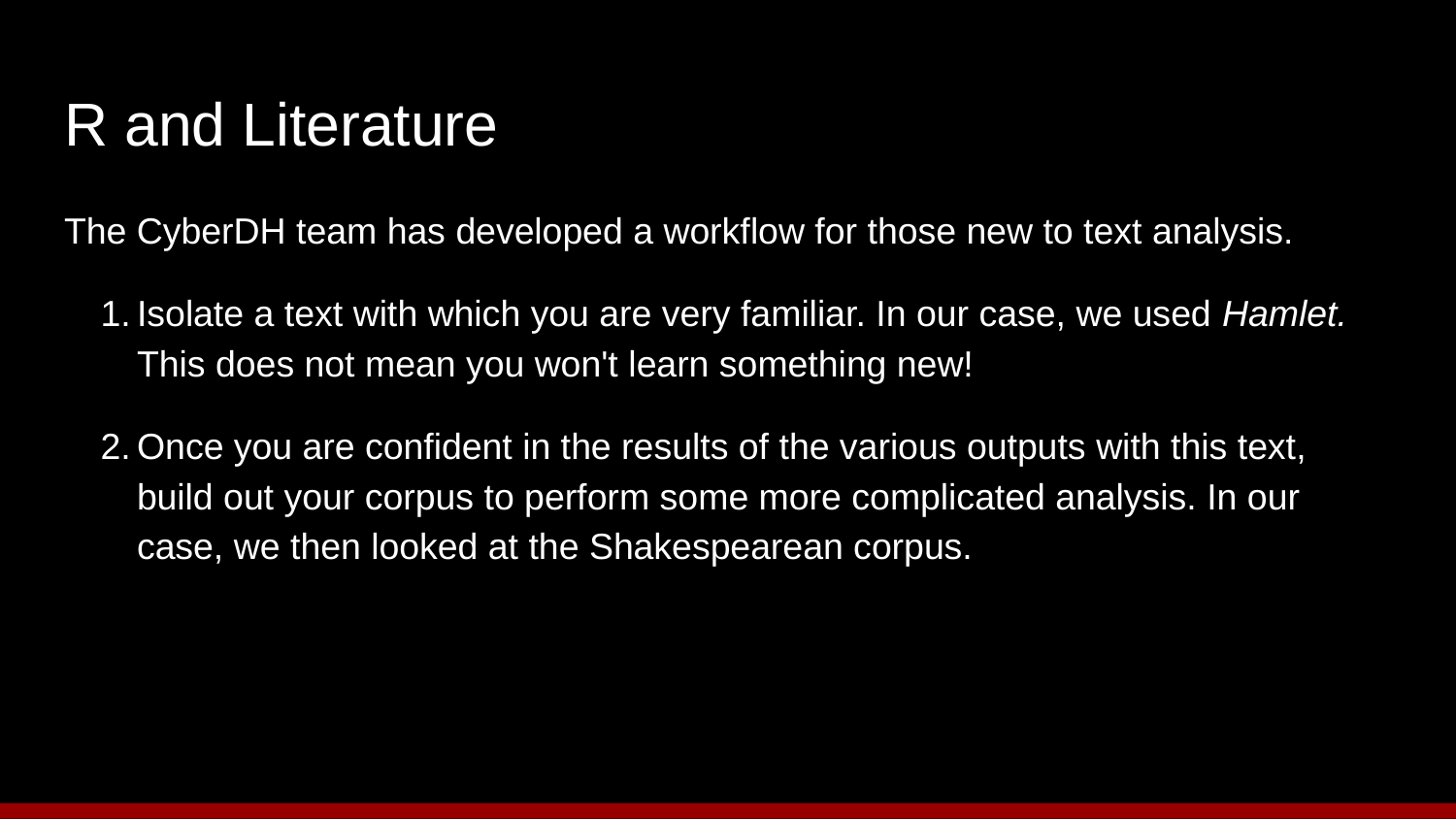

# R and Literature
The CyberDH team has developed a workflow for those new to text analysis.
Isolate a text with which you are very familiar. In our case, we used Hamlet. This does not mean you won't learn something new!
Once you are confident in the results of the various outputs with this text, build out your corpus to perform some more complicated analysis. In our case, we then looked at the Shakespearean corpus.